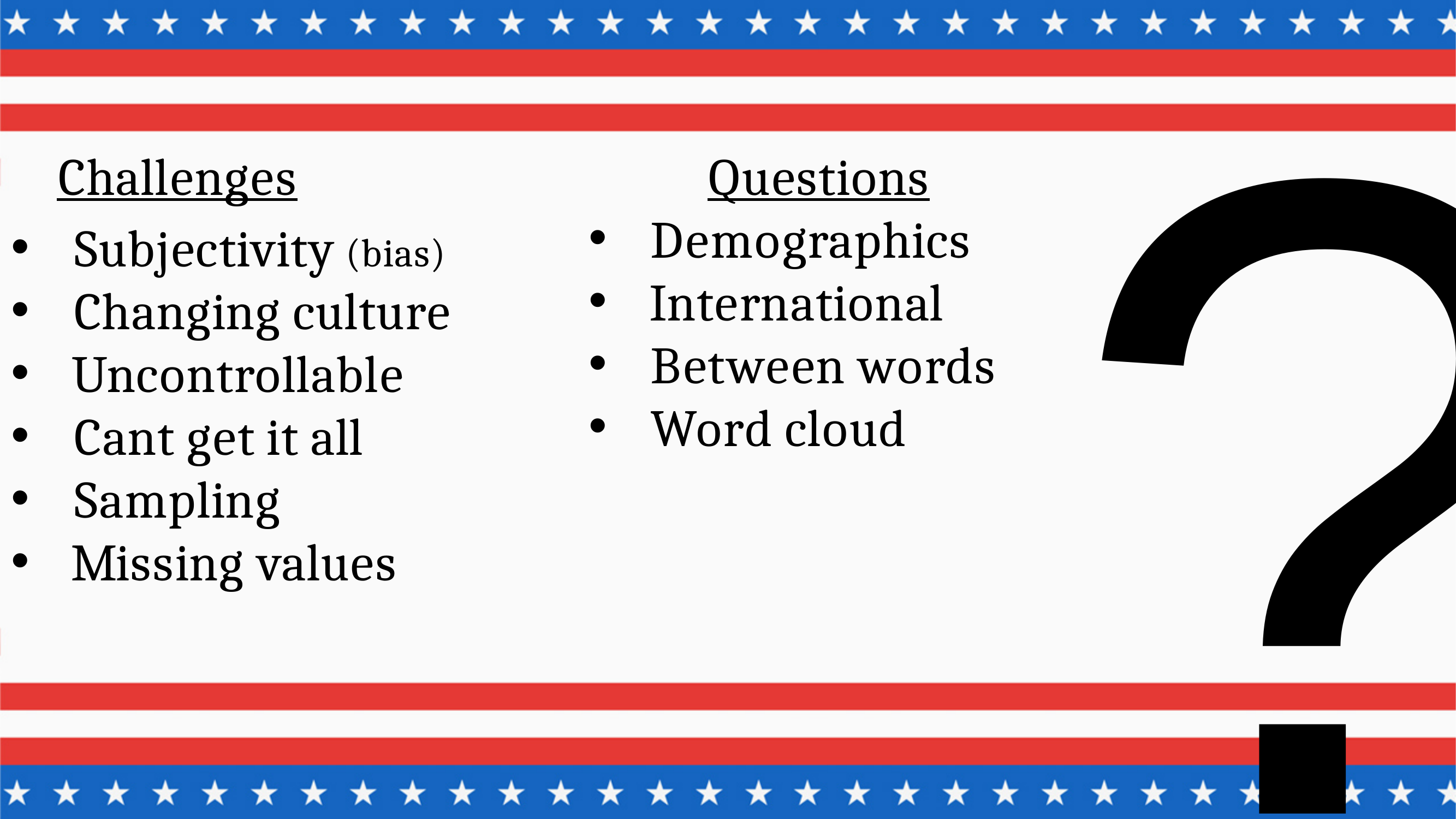

?
Challenges
Questions
Demographics
International
Between words
Word cloud
Subjectivity (bias)
Changing culture
Uncontrollable
Cant get it all
Sampling
Missing values